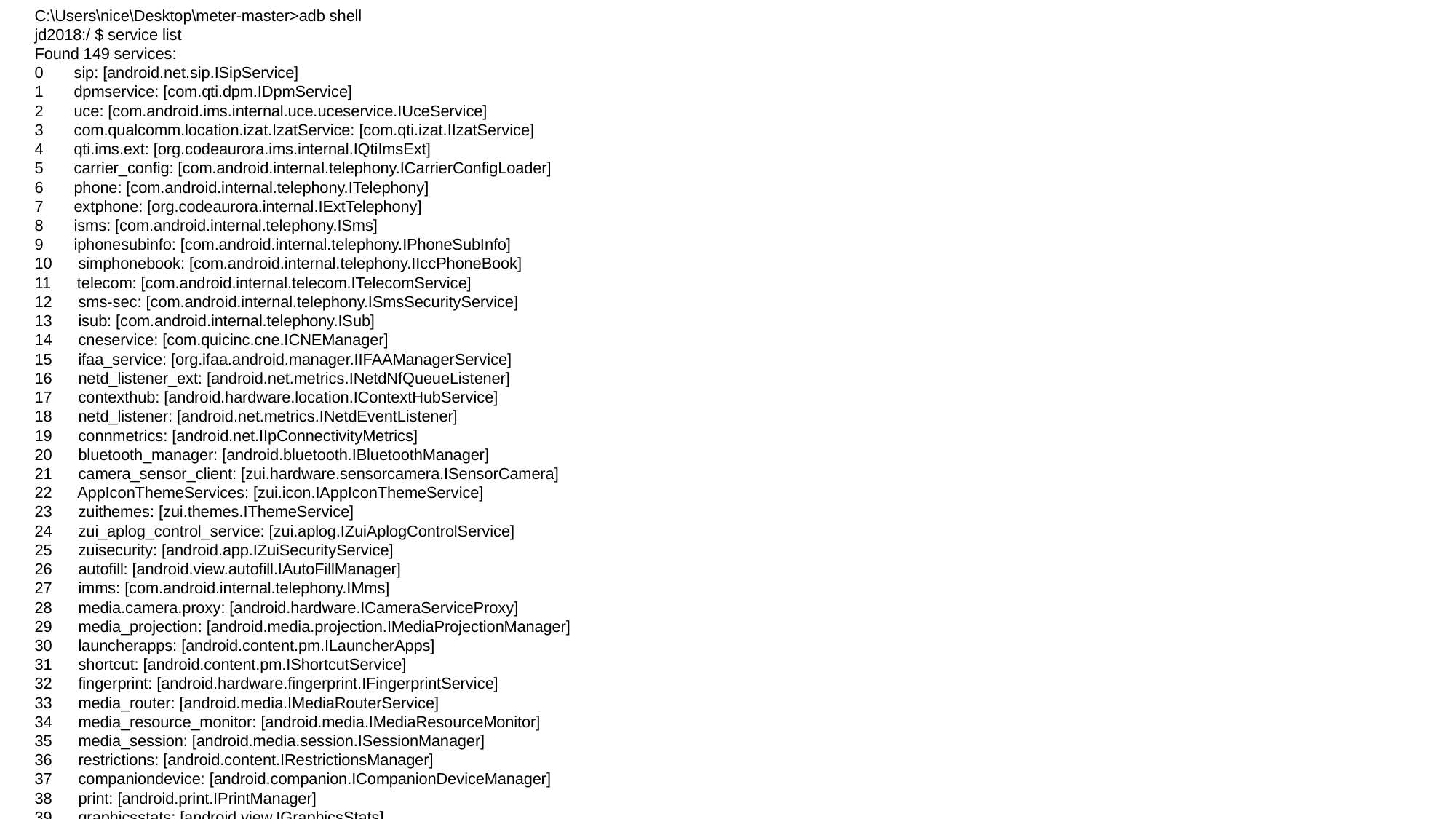

C:\Users\nice\Desktop\meter-master>adb shell
jd2018:/ $ service list
Found 149 services:
0       sip: [android.net.sip.ISipService]
1       dpmservice: [com.qti.dpm.IDpmService]
2       uce: [com.android.ims.internal.uce.uceservice.IUceService]
3       com.qualcomm.location.izat.IzatService: [com.qti.izat.IIzatService]
4       qti.ims.ext: [org.codeaurora.ims.internal.IQtiImsExt]
5       carrier_config: [com.android.internal.telephony.ICarrierConfigLoader]
6       phone: [com.android.internal.telephony.ITelephony]
7       extphone: [org.codeaurora.internal.IExtTelephony]
8       isms: [com.android.internal.telephony.ISms]
9       iphonesubinfo: [com.android.internal.telephony.IPhoneSubInfo]
10      simphonebook: [com.android.internal.telephony.IIccPhoneBook]
11      telecom: [com.android.internal.telecom.ITelecomService]
12      sms-sec: [com.android.internal.telephony.ISmsSecurityService]
13      isub: [com.android.internal.telephony.ISub]
14      cneservice: [com.quicinc.cne.ICNEManager]
15      ifaa_service: [org.ifaa.android.manager.IIFAAManagerService]
16      netd_listener_ext: [android.net.metrics.INetdNfQueueListener]
17      contexthub: [android.hardware.location.IContextHubService]
18      netd_listener: [android.net.metrics.INetdEventListener]
19      connmetrics: [android.net.IIpConnectivityMetrics]
20      bluetooth_manager: [android.bluetooth.IBluetoothManager]
21      camera_sensor_client: [zui.hardware.sensorcamera.ISensorCamera]
22      AppIconThemeServices: [zui.icon.IAppIconThemeService]
23      zuithemes: [zui.themes.IThemeService]
24      zui_aplog_control_service: [zui.aplog.IZuiAplogControlService]
25      zuisecurity: [android.app.IZuiSecurityService]
26      autofill: [android.view.autofill.IAutoFillManager]
27      imms: [com.android.internal.telephony.IMms]
28      media.camera.proxy: [android.hardware.ICameraServiceProxy]
29      media_projection: [android.media.projection.IMediaProjectionManager]
30      launcherapps: [android.content.pm.ILauncherApps]
31      shortcut: [android.content.pm.IShortcutService]
32      fingerprint: [android.hardware.fingerprint.IFingerprintService]
33      media_router: [android.media.IMediaRouterService]
34      media_resource_monitor: [android.media.IMediaResourceMonitor]
35      media_session: [android.media.session.ISessionManager]
36      restrictions: [android.content.IRestrictionsManager]
37      companiondevice: [android.companion.ICompanionDeviceManager]
38      print: [android.print.IPrintManager]
39      graphicsstats: [android.view.IGraphicsStats]
40      dreams: [android.service.dreams.IDreamManager]
41      commontime_management: []
42      network_time_update_service: []
43      diskstats: []
44      voiceinteraction: [com.android.internal.app.IVoiceInteractionManagerService]
45      appwidget: [com.android.internal.appwidget.IAppWidgetService]
46      backup: [android.app.backup.IBackupManager]
47      trust: [android.app.trust.ITrustManager]
48      soundtrigger: [com.android.internal.app.ISoundTriggerService]
49      jobscheduler: [android.app.job.IJobScheduler]
50      hardware_properties: [android.os.IHardwarePropertiesManager]
51      serial: [android.hardware.ISerialManager]
52      usb: [android.hardware.usb.IUsbManager]
53      midi: [android.media.midi.IMidiManager]
54      DockObserver: []
55      audio: [android.media.IAudioService]
56      overlay: [android.content.om.IOverlayManager]
57      wallpaper: [android.app.IWallpaperManager]
58      search: [android.app.ISearchManager]
59      country_detector: [android.location.ICountryDetector]
60      location: [android.location.ILocationManager]
61      devicestoragemonitor: []
62      notification: [android.app.INotificationManager]
63      updatelock: [android.os.IUpdateLock]
64      servicediscovery: [android.net.nsd.INsdManager]
65      connectivity: [android.net.IConnectivityManager]
66      ethernet: [android.net.IEthernetManager]
67      wifip2p: [android.net.wifi.p2p.IWifiP2pManager]
68      rttmanager: [android.net.wifi.IRttManager]
69      wifiscanner: [android.net.wifi.IWifiScanner]
70      wifi: [android.net.wifi.IWifiManager]
71      netpolicy: [android.net.INetworkPolicyManager]
72      netstats: [android.net.INetworkStatsService]
73      network_score: [android.net.INetworkScoreService]
74      textservices: [com.android.internal.textservice.ITextServicesManager]
75      network_management: [android.os.INetworkManagementService]
76      clipboard: [android.content.IClipboard]
77      statusbar: [com.android.internal.statusbar.IStatusBarService]
78      device_policy: [android.app.admin.IDevicePolicyManager]
79      deviceidle: [android.os.IDeviceIdleController]
80      persistent_data_block: [android.service.persistentdata.IPersistentDataBlockService]
81      oem_lock: [android.service.oemlock.IOemLockService]
82      lock_settings: [com.android.internal.widget.ILockSettings]
83      uimode: [android.app.IUiModeManager]
84      storagestats: [android.app.usage.IStorageStatsManager]
85      mount: [android.os.storage.IStorageManager]
86      accessibility: [android.view.accessibility.IAccessibilityManager]
87      input_method: [com.android.internal.view.IInputMethodManager]
88      pinner: []
89      vrmanager: [android.service.vr.IVrManager]
90      input: [android.hardware.input.IInputManager]
91      window: [android.view.IWindowManager]
92      alarm: [android.app.IAlarmManager]
93      consumer_ir: [android.hardware.IConsumerIrService]
94      vibrator: [android.os.IVibratorService]
95      settings: []
96      content: [android.content.IContentService]
97      account: [android.accounts.IAccountManager]
98      telephony.registry: [com.android.internal.telephony.ITelephonyRegistry]
99      scheduling_policy: [android.os.ISchedulingPolicyService]
100     sec_key_att_app_id_provider: [android.security.keymaster.IKeyAttestationApplicationIdProvider]
101     webviewupdate: [android.webkit.IWebViewUpdateService]
102     sensorservice: [android.gui.SensorServer]
103     usagestats: [android.app.usage.IUsageStatsManager]
104     battery: []
105     dropbox: [com.android.internal.os.IDropBoxManagerService]
106     processinfo: [android.os.IProcessInfoService]
107     permission: [android.os.IPermissionController]
108     cpuinfo: []
109     dbinfo: []
110     gfxinfo: []
111     meminfo: []
112     procstats: [com.android.internal.app.procstats.IProcessStats]
113     activity: [android.app.IActivityManager]
114     user: [android.os.IUserManager]
115     otadexopt: [android.content.pm.IOtaDexopt]
116     package_native: [android.content.pm.IPackageManagerNative]
117     package: [android.content.pm.IPackageManager]
118     regionalization: [com.android.internal.os.IRegionalizationService]
119     display: [android.hardware.display.IDisplayManager]
120     recovery: [android.os.IRecoverySystem]
121     power: [android.os.IPowerManager]
122     appops: [com.android.internal.app.IAppOpsService]
123     batterystats: [com.android.internal.app.IBatteryStats]
124     device_identifiers: [android.os.IDeviceIdentifiersPolicyService]
125     media.camera: [android.hardware.ICameraService]
126     media.sound_trigger_hw: [android.hardware.ISoundTriggerHwService]
127     media.audio_policy: [android.media.IAudioPolicyService]
128     media.audio_flinger: [android.media.IAudioFlinger]
129     wificond: []
130     media.extractor: [android.media.IMediaExtractorService]
131     media.resource_manager: [android.media.IResourceManagerService]
132     media.player: [android.media.IMediaPlayerService]
133     drm.drmManager: [drm.IDrmManagerService]
134     android.os.UpdateEngineService: []
135     netd: []
136     android.security.keystore: [android.security.IKeystoreService]
137     media.drm: [android.media.IMediaDrmService]
138     media.metrics: [android.media.IMediaAnalyticsService]
139     qti.security.seemp: []
140     qti.security.seempspa: []
141     android.service.gatekeeper.IGateKeeperService: []
142     storaged: [Storaged]
143     MinkBinderSvc: [com.qualcomm.qti.MinkBinder]
144     installd: []
145     gpu: [android.ui.IGpuService]
146     SurfaceFlinger: [android.ui.ISurfaceComposer]
147     batteryproperties: [android.os.IBatteryPropertiesRegistrar]
148     thermalservice: [android.os.IThermalService]
jd2018:/ $